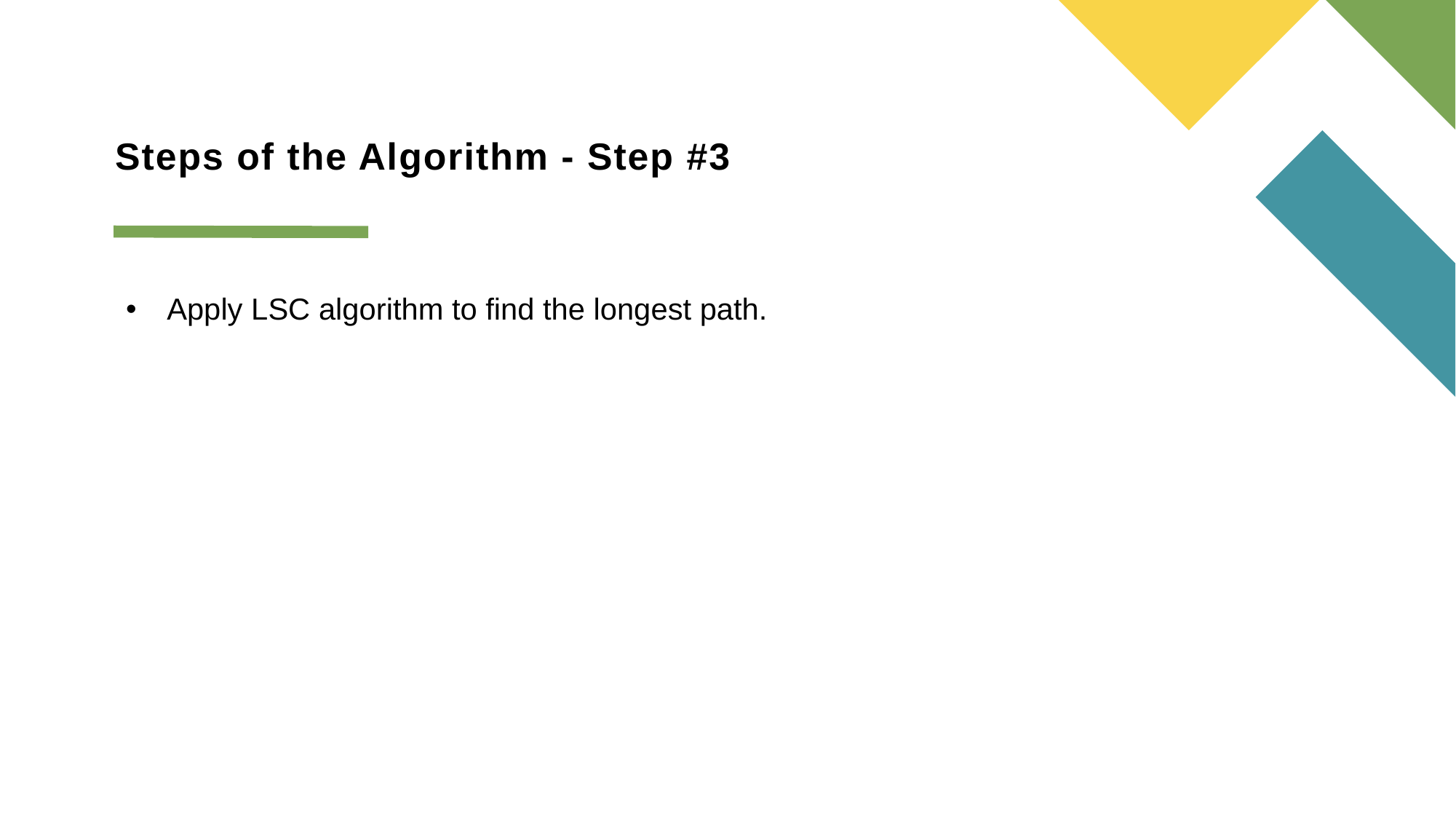

# Steps of the Algorithm - Step #3
Apply LSC algorithm to find the longest path.